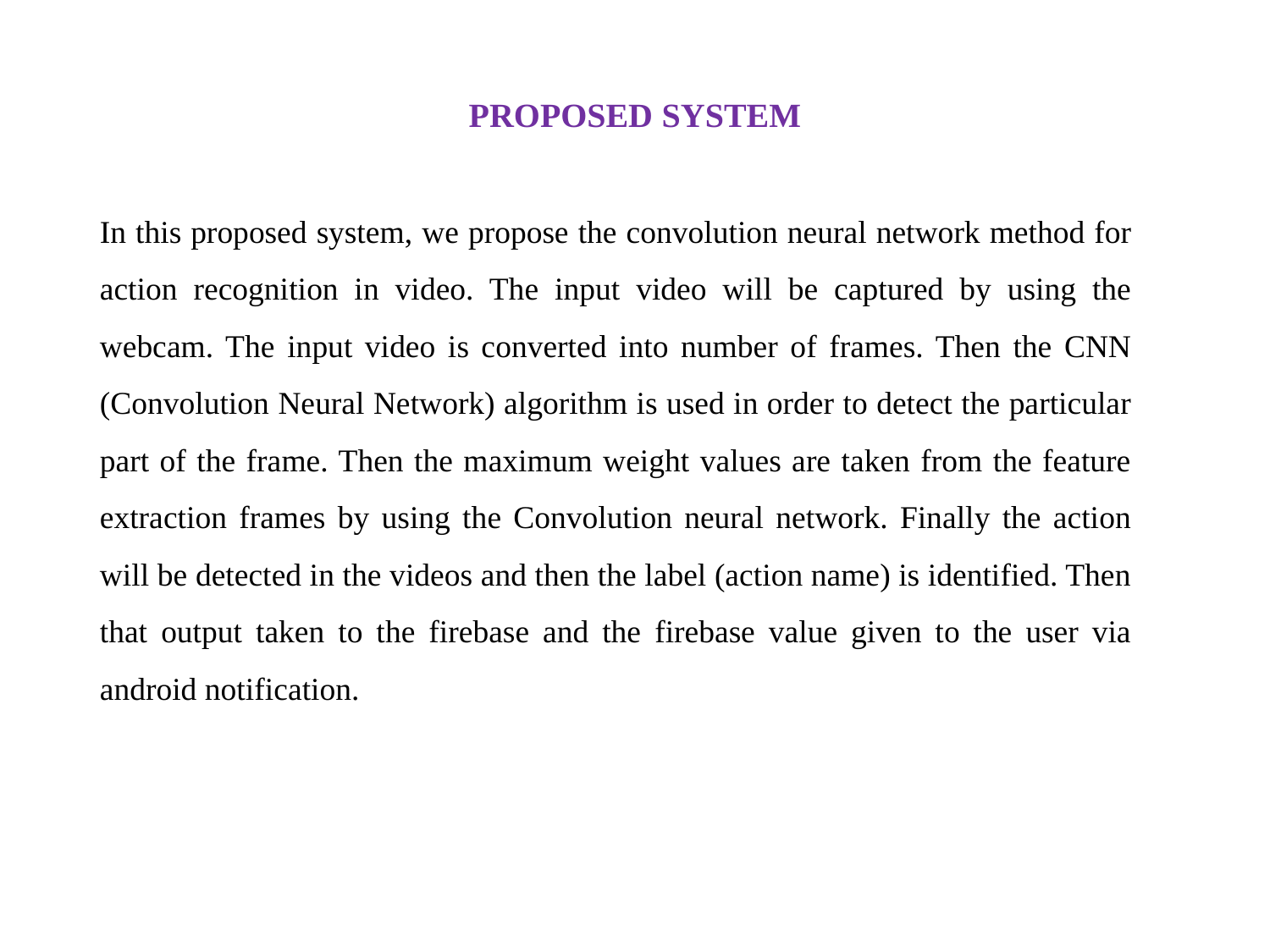

# PROPOSED SYSTEM
In this proposed system, we propose the convolution neural network method for action recognition in video. The input video will be captured by using the webcam. The input video is converted into number of frames. Then the CNN (Convolution Neural Network) algorithm is used in order to detect the particular part of the frame. Then the maximum weight values are taken from the feature extraction frames by using the Convolution neural network. Finally the action will be detected in the videos and then the label (action name) is identified. Then that output taken to the firebase and the firebase value given to the user via android notification.